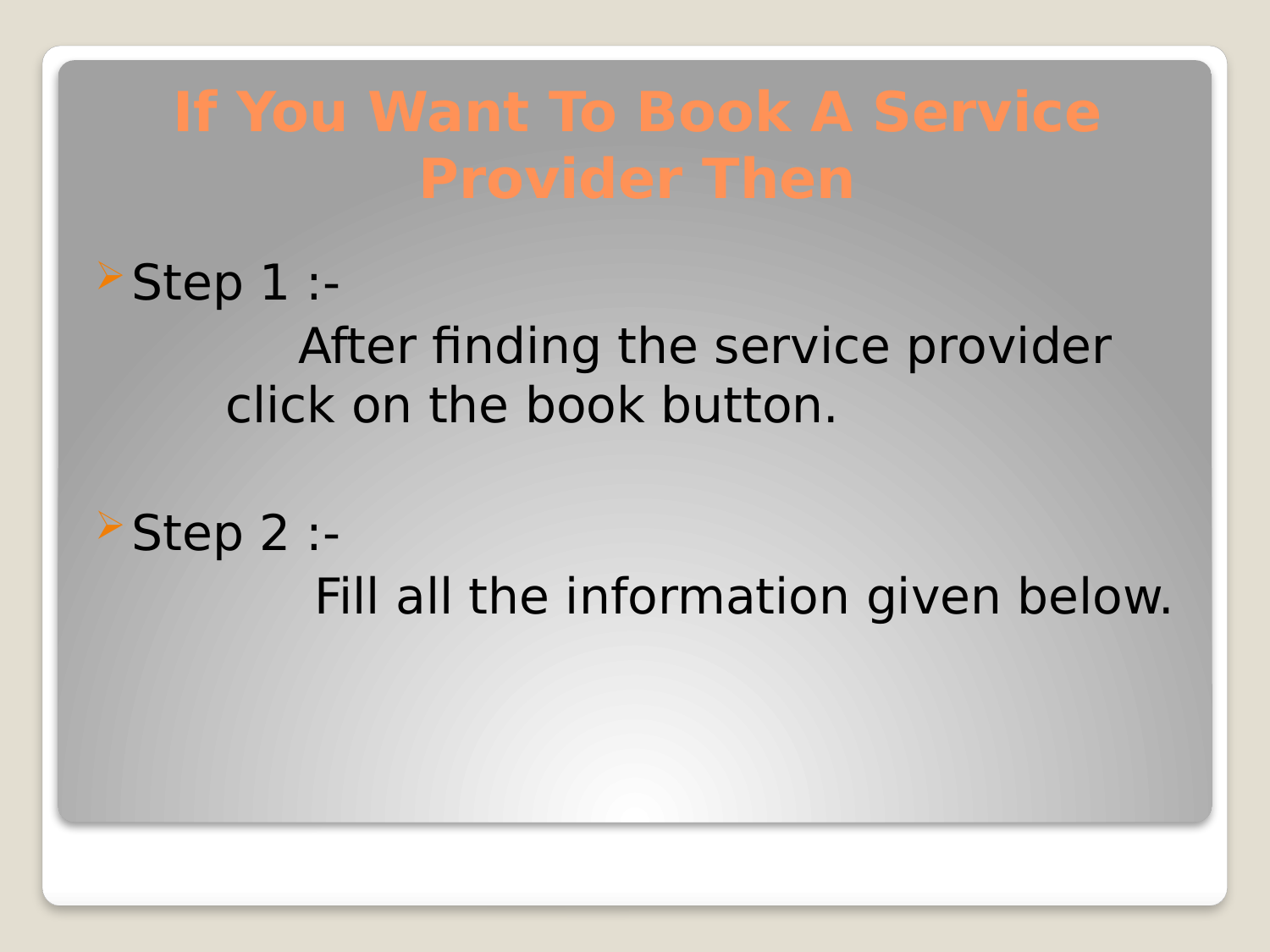

# If You Want To Book A Service Provider Then
Step 1 :-
             After finding the service provider            click on the book button.

Step 2 :-
              Fill all the information given below.